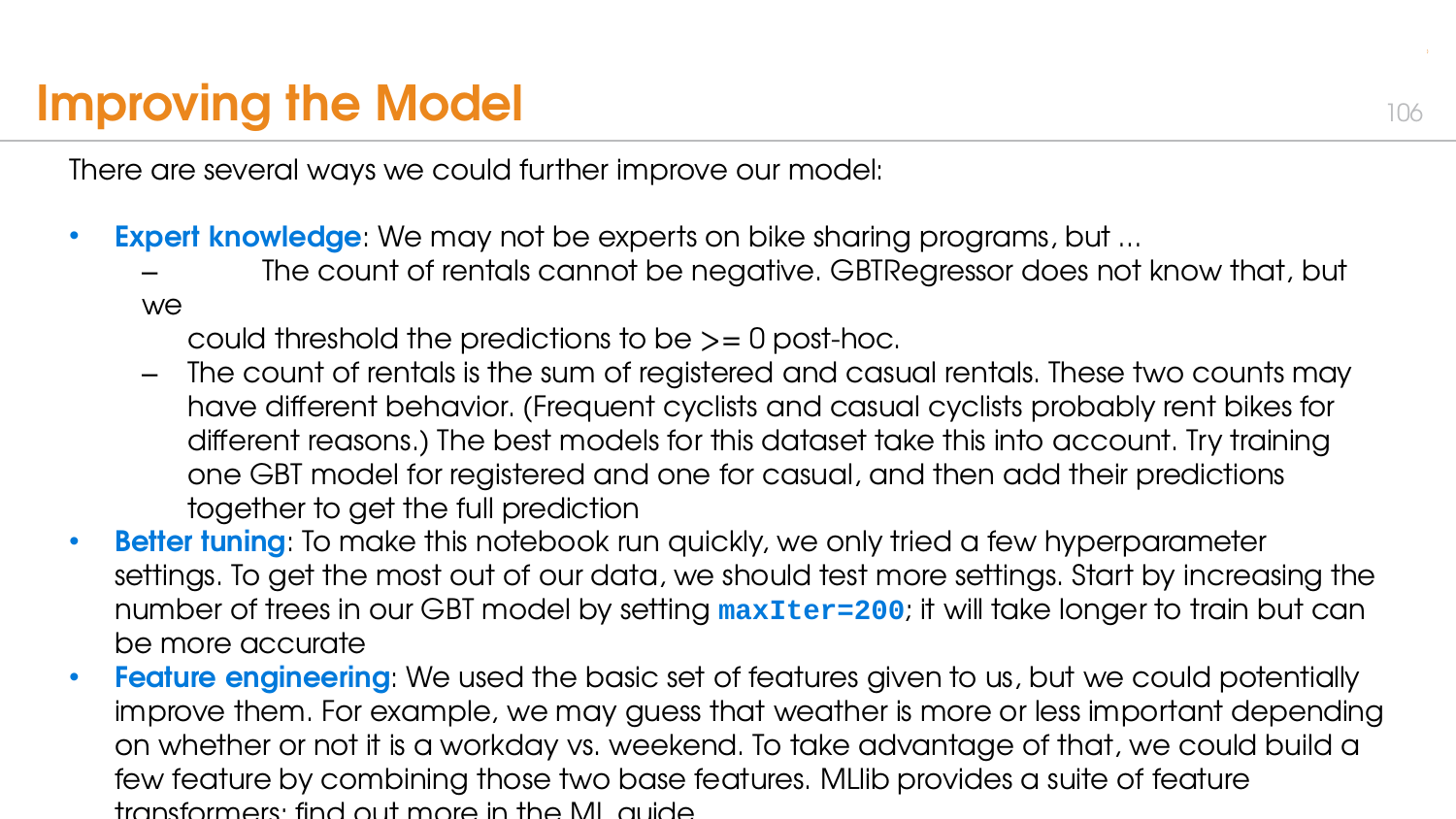

# Improving the Model
106

There are several ways we could further improve our model:

Expert knowledge: We may not be experts on bike sharing programs, but …
─	The count of rentals cannot be negative. GBTRegressor does not know that, but we
could threshold the predictions to be >= 0 post-hoc.
─	The count of rentals is the sum of registered and casual rentals. These two counts may have different behavior. (Frequent cyclists and casual cyclists probably rent bikes for different reasons.) The best models for this dataset take this into account. Try training one GBT model for registered and one for casual, and then add their predictions together to get the full prediction
Better tuning: To make this notebook run quickly, we only tried a few hyperparameter settings. To get the most out of our data, we should test more settings. Start by increasing the number of trees in our GBT model by setting maxIter=200; it will take longer to train but can be more accurate
Feature engineering: We used the basic set of features given to us, but we could potentially improve them. For example, we may guess that weather is more or less important depending on whether or not it is a workday vs. weekend. To take advantage of that, we could build a few feature by combining those two base features. MLlib provides a suite of feature transformers; find out more in the ML guide